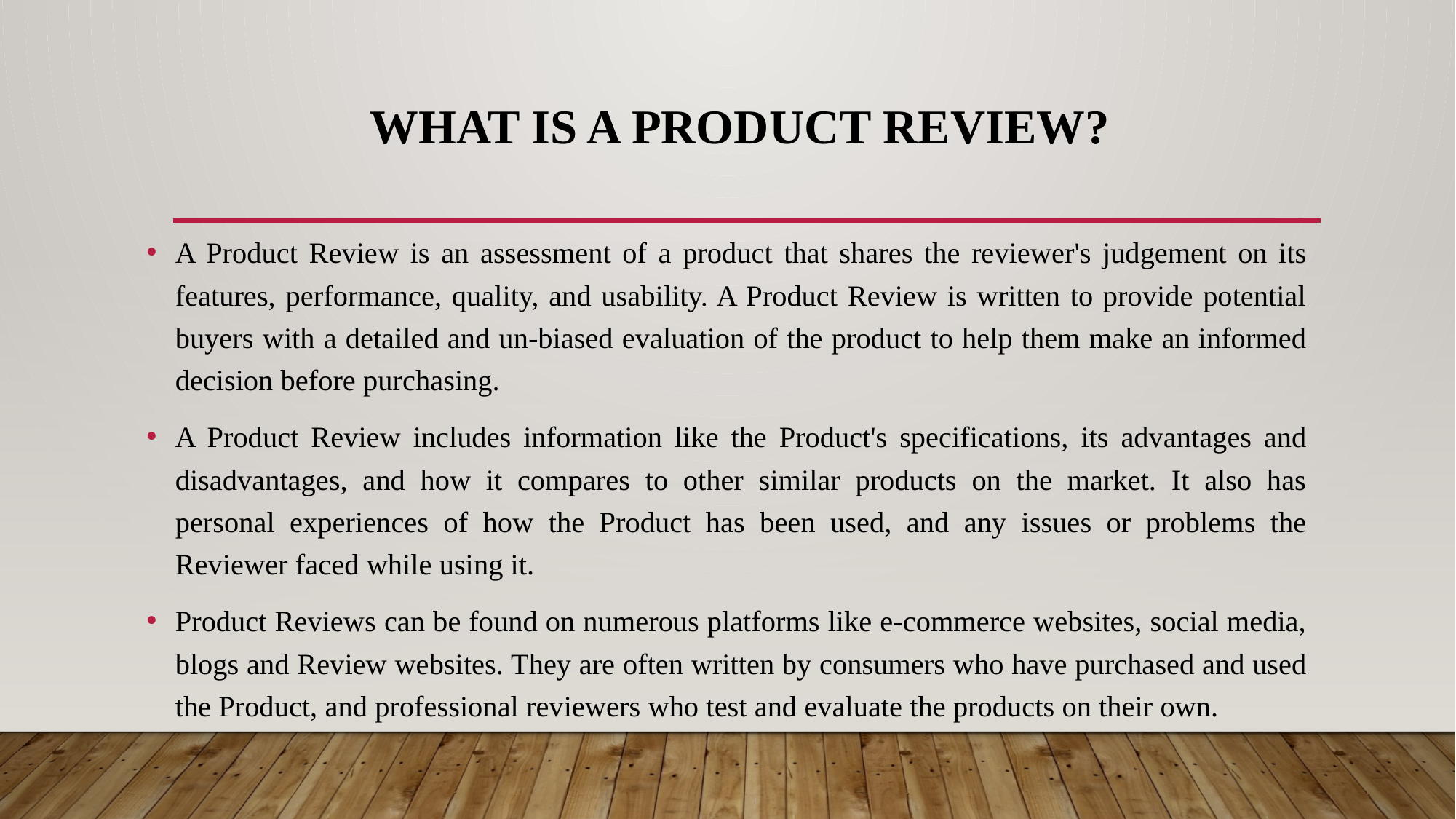

# What is a Product Review?
A Product Review is an assessment of a product that shares the reviewer's judgement on its features, performance, quality, and usability. A Product Review is written to provide potential buyers with a detailed and un-biased evaluation of the product to help them make an informed decision before purchasing.
A Product Review includes information like the Product's specifications, its advantages and disadvantages, and how it compares to other similar products on the market. It also has personal experiences of how the Product has been used, and any issues or problems the Reviewer faced while using it.
Product Reviews can be found on numerous platforms like e-commerce websites, social media, blogs and Review websites. They are often written by consumers who have purchased and used the Product, and professional reviewers who test and evaluate the products on their own.